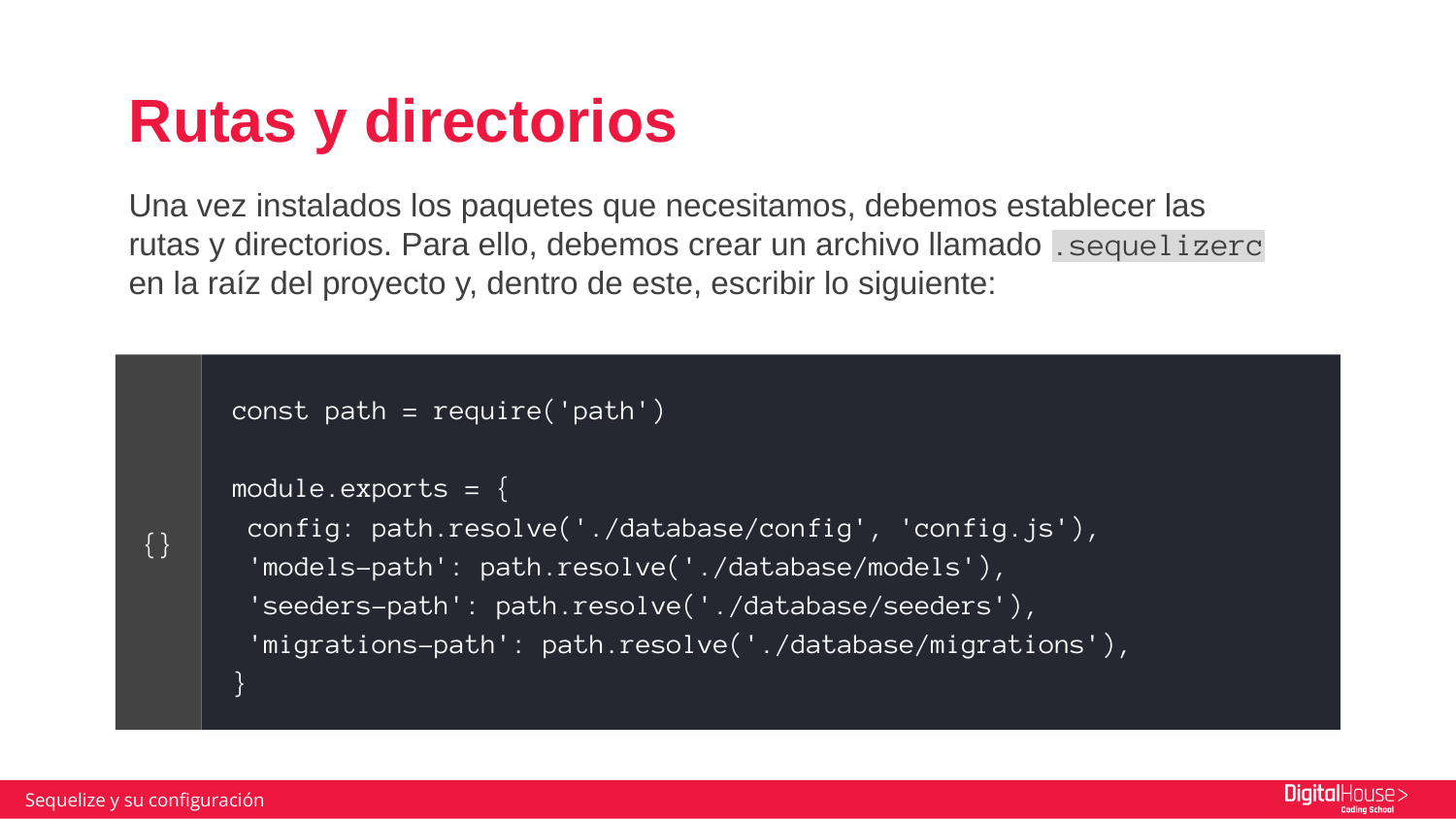

Rutas y directorios
Una vez instalados los paquetes que necesitamos, debemos establecer las rutas y directorios. Para ello, debemos crear un archivo llamado .sequelizerc en la raíz del proyecto y, dentro de este, escribir lo siguiente:
const path = require('path')

module.exports = {
 config: path.resolve('./database/config', 'config.js'),
 'models-path': path.resolve('./database/models'),
 'seeders-path': path.resolve('./database/seeders'),
 'migrations-path': path.resolve('./database/migrations'),
}
{}